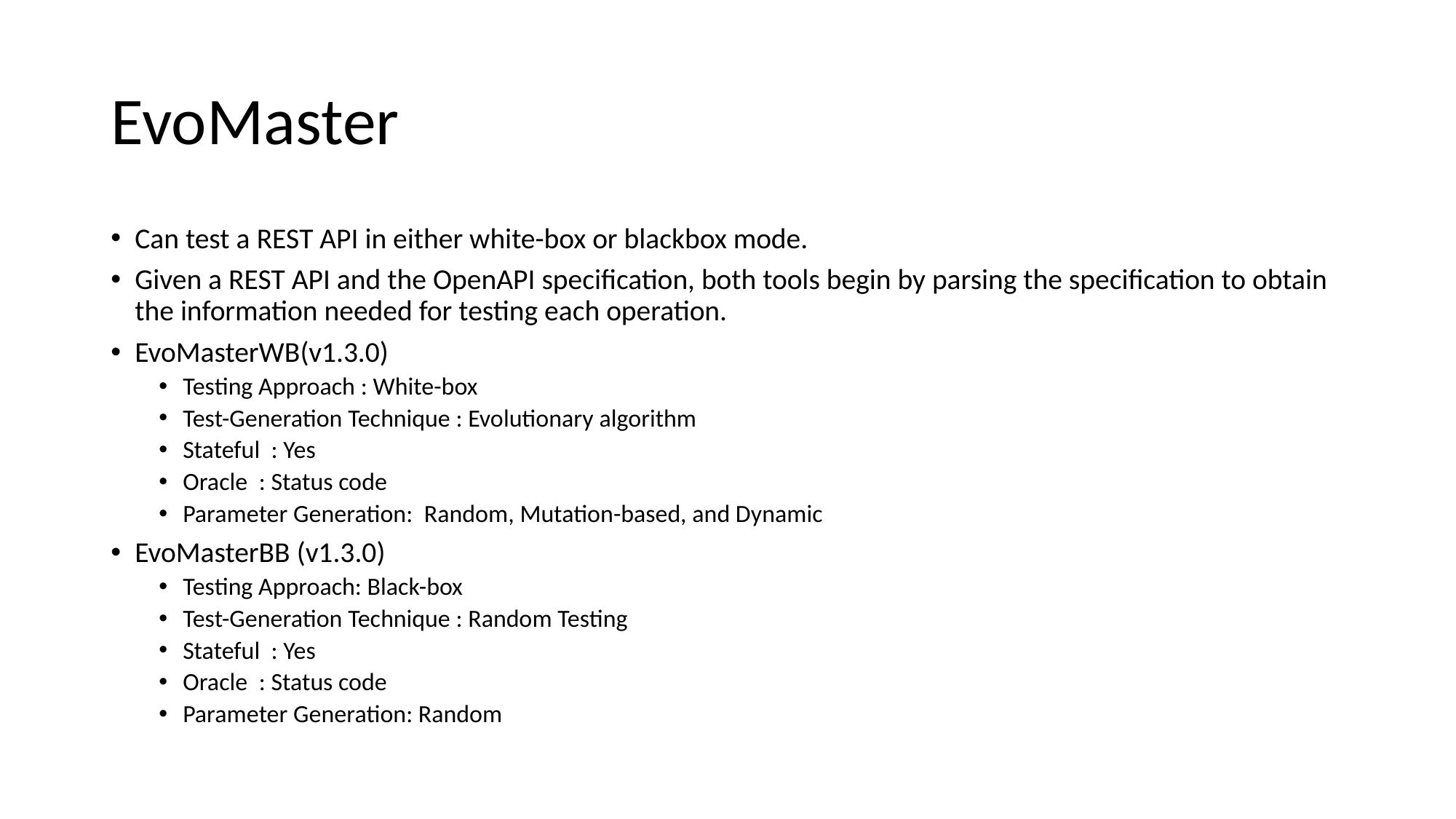

# EvoMaster
Can test a REST API in either white-box or blackbox mode.
Given a REST API and the OpenAPI specification, both tools begin by parsing the specification to obtain the information needed for testing each operation.
EvoMasterWB(v1.3.0)
Testing Approach : White-box
Test-Generation Technique : Evolutionary algorithm
Stateful  : Yes
Oracle  : Status code
Parameter Generation:  Random, Mutation-based, and Dynamic
EvoMasterBB (v1.3.0)
Testing Approach: Black-box
Test-Generation Technique : Random Testing
Stateful  : Yes
Oracle  : Status code
Parameter Generation: Random